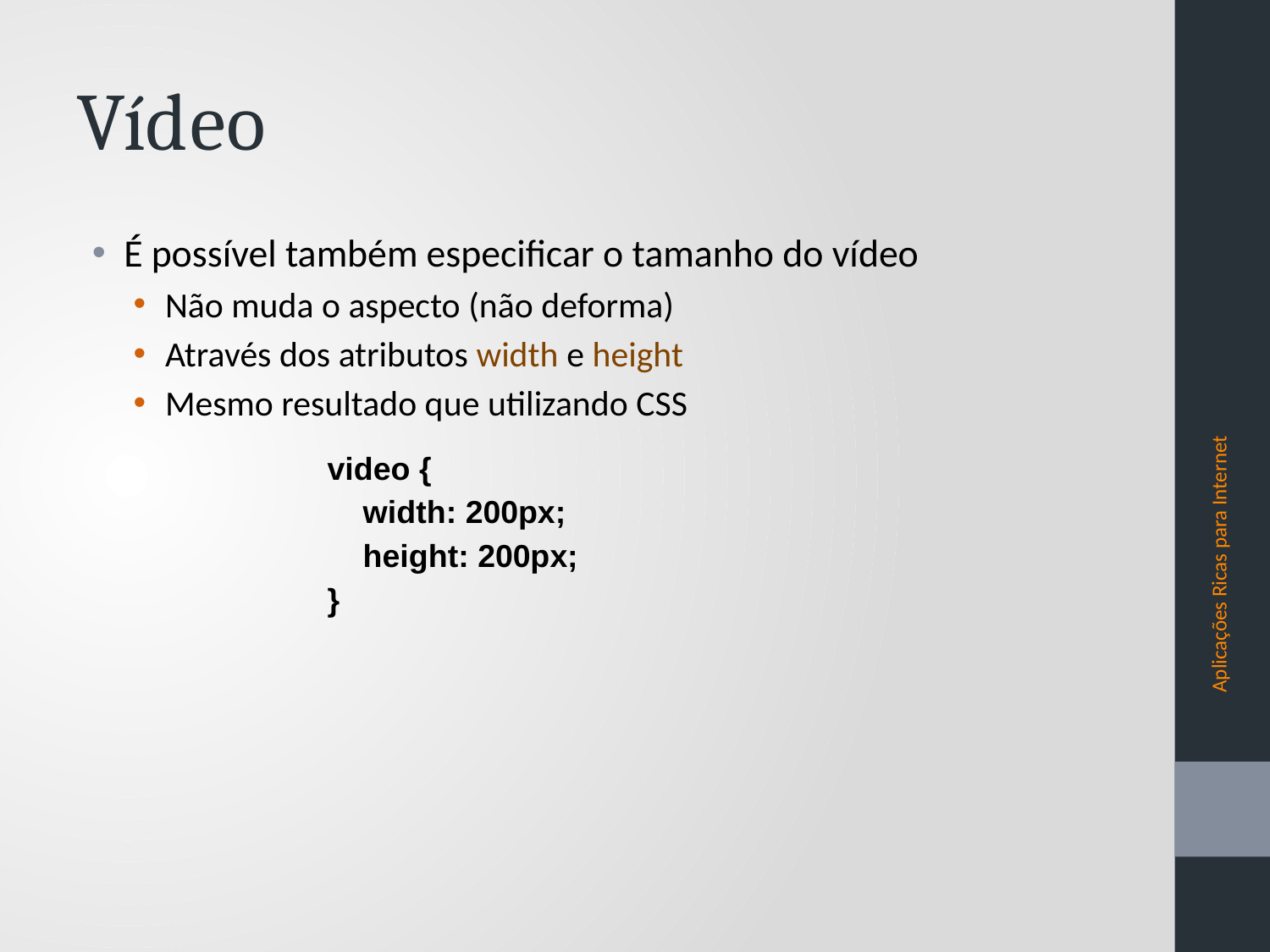

# Vídeo
É possível também especificar o tamanho do vídeo
Não muda o aspecto (não deforma)
Através dos atributos width e height
Mesmo resultado que utilizando CSS

video {
    width: 200px;
    height: 200px;
}
Aplicações Ricas para Internet